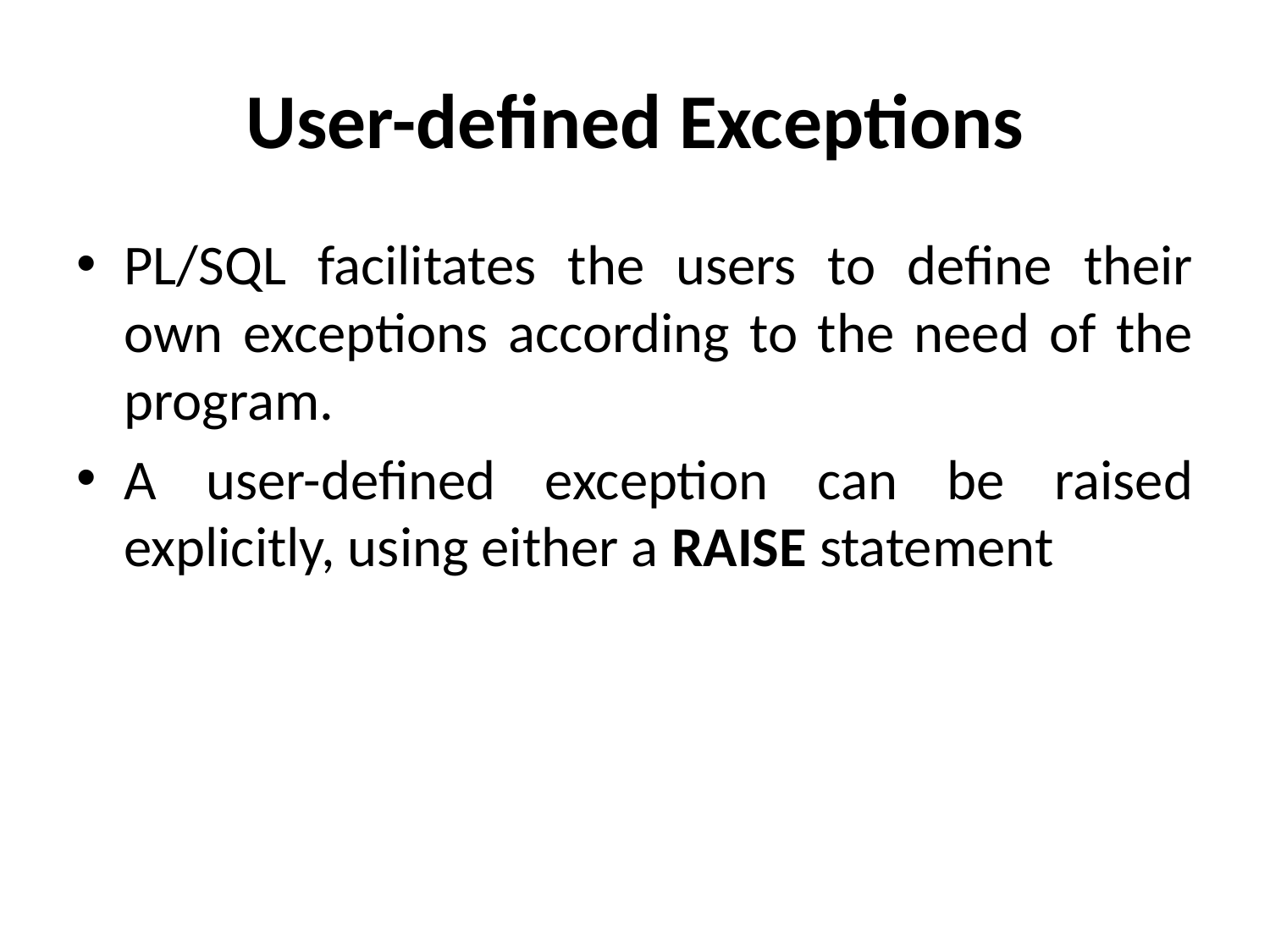

# User-defined Exceptions
PL/SQL facilitates the users to define their own exceptions according to the need of the program.
A user-defined exception can be raised explicitly, using either a RAISE statement